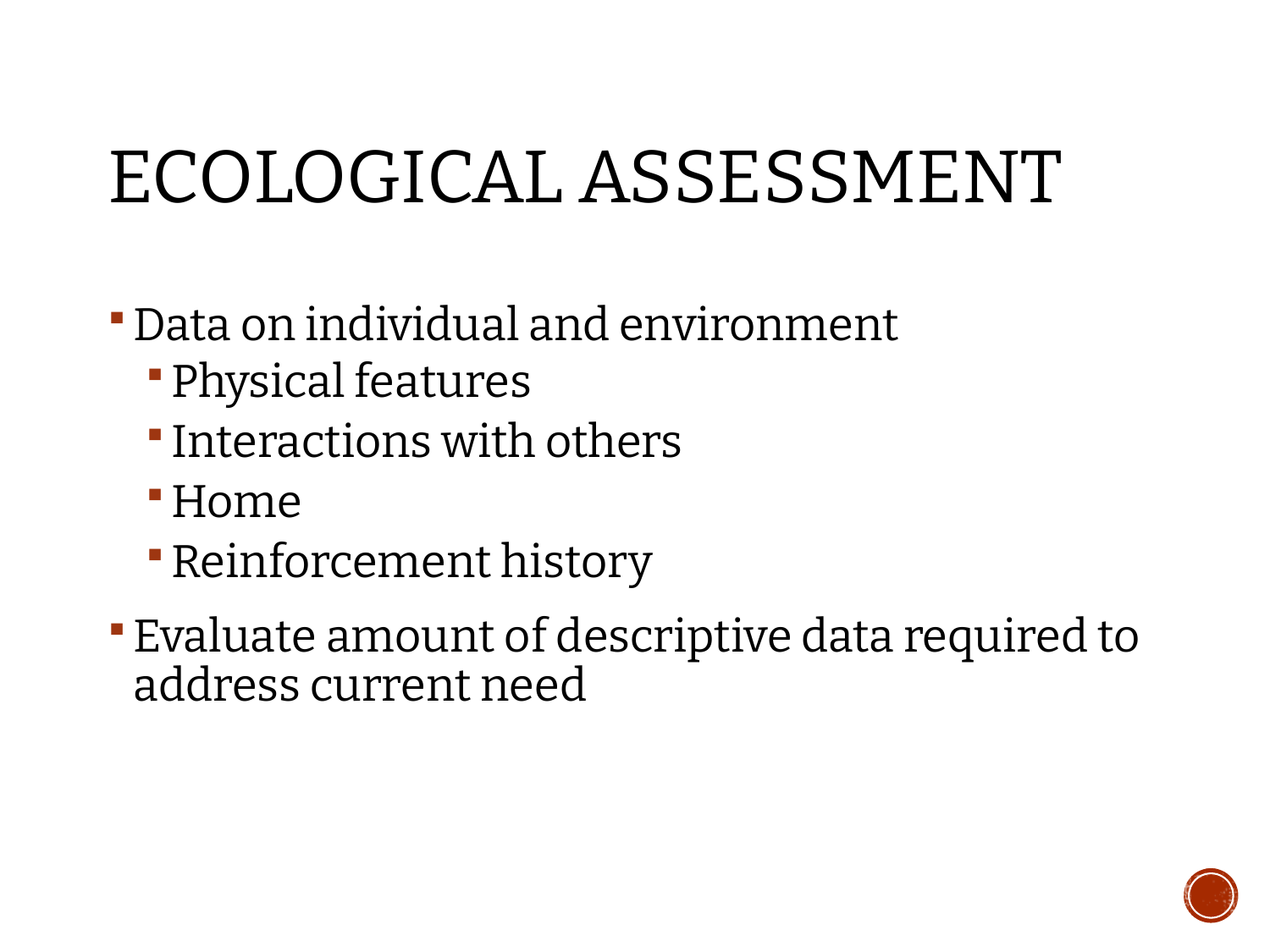

# Ecological Assessment
Data on individual and environment
Physical features
Interactions with others
Home
Reinforcement history
Evaluate amount of descriptive data required to address current need